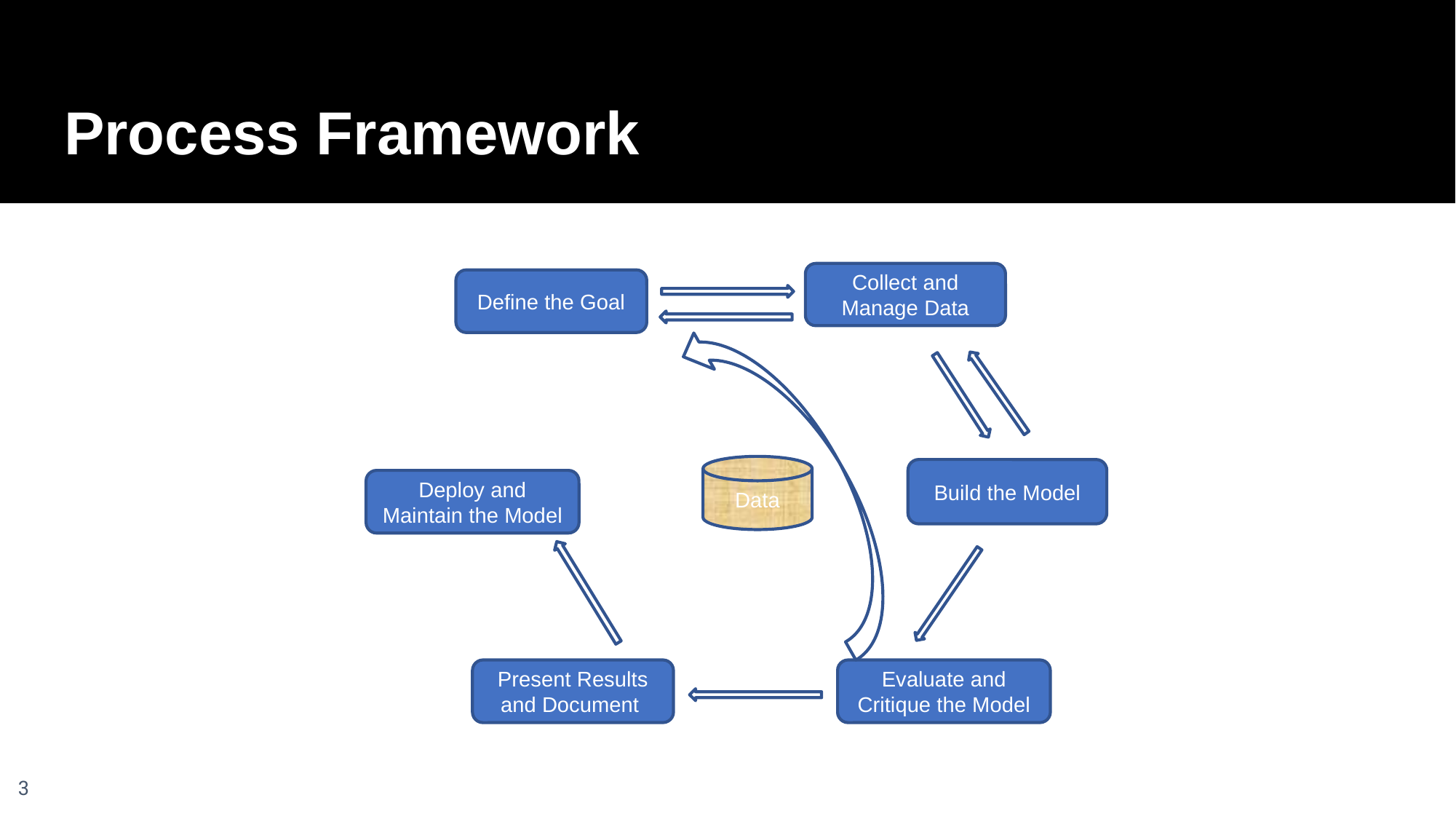

# Process Framework
Collect and Manage Data
Define the Goal

Data
Build the Model
Deploy and Maintain the Model

Evaluate and Critique the Model
Present Results and Document

3